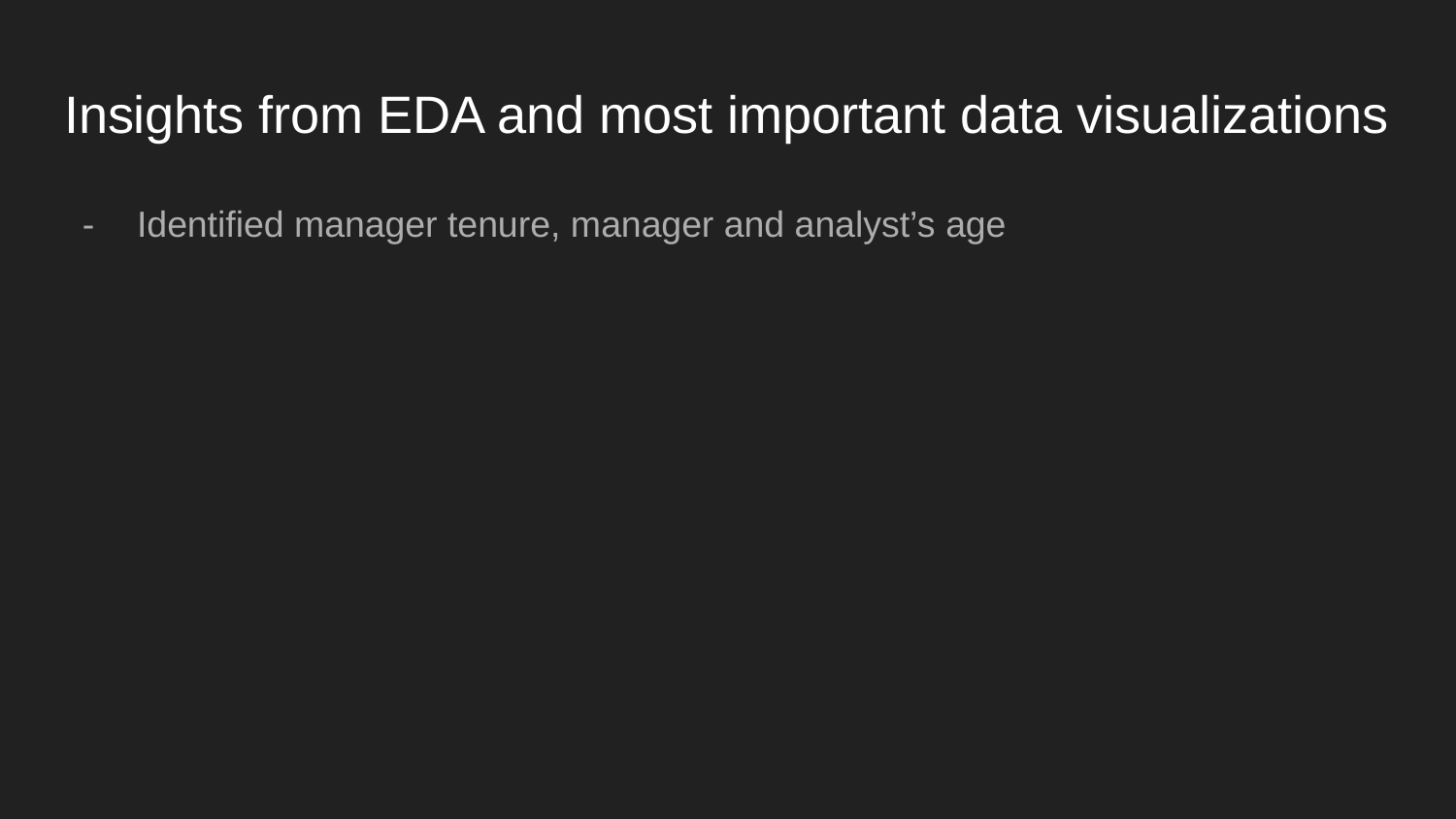

# Insights from EDA and most important data visualizations
Identified manager tenure, manager and analyst’s age